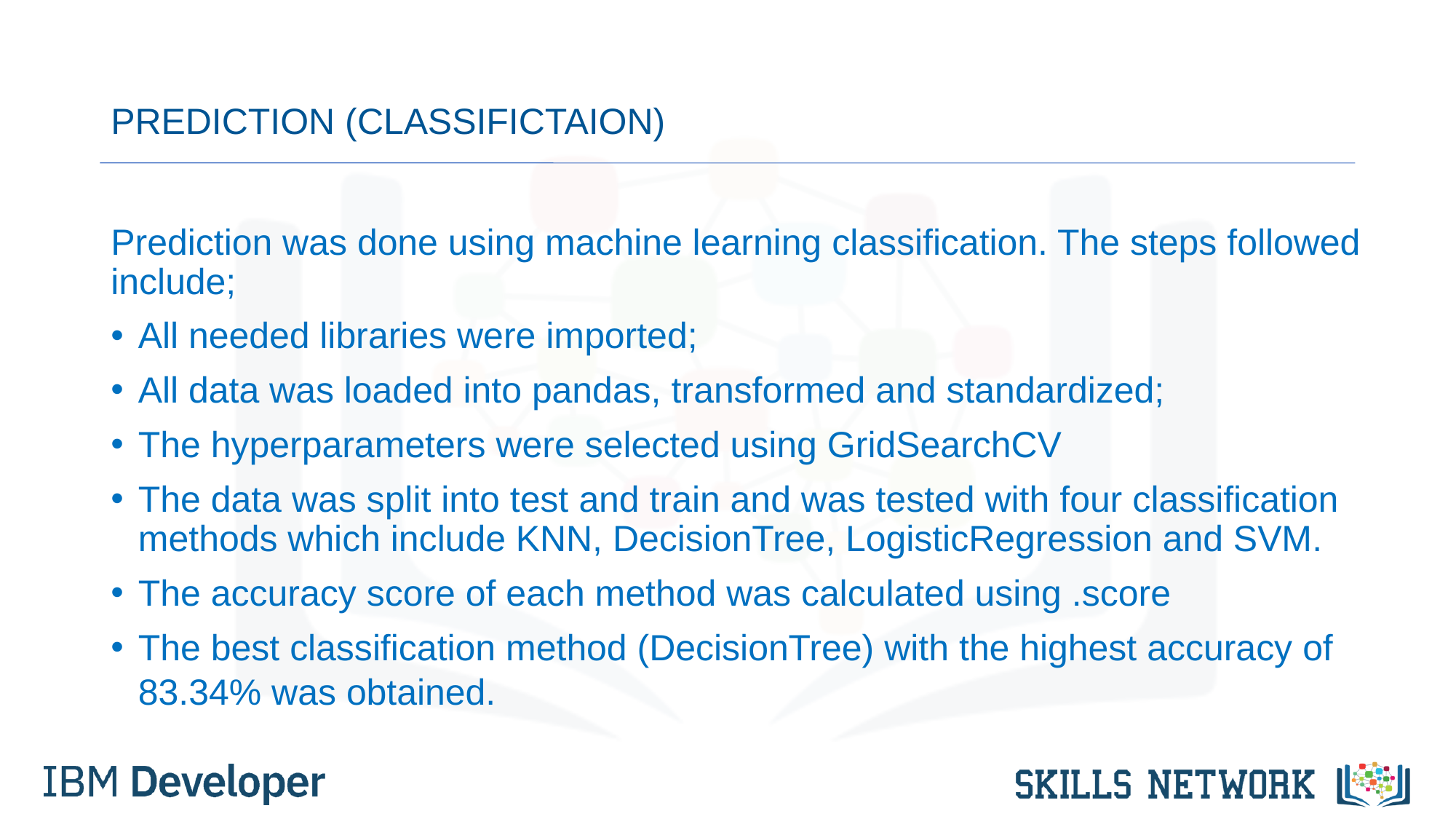

# PREDICTION (CLASSIFICTAION)
Prediction was done using machine learning classification. The steps followed include;
All needed libraries were imported;
All data was loaded into pandas, transformed and standardized;
The hyperparameters were selected using GridSearchCV
The data was split into test and train and was tested with four classification methods which include KNN, DecisionTree, LogisticRegression and SVM.
The accuracy score of each method was calculated using .score
The best classification method (DecisionTree) with the highest accuracy of 83.34% was obtained.